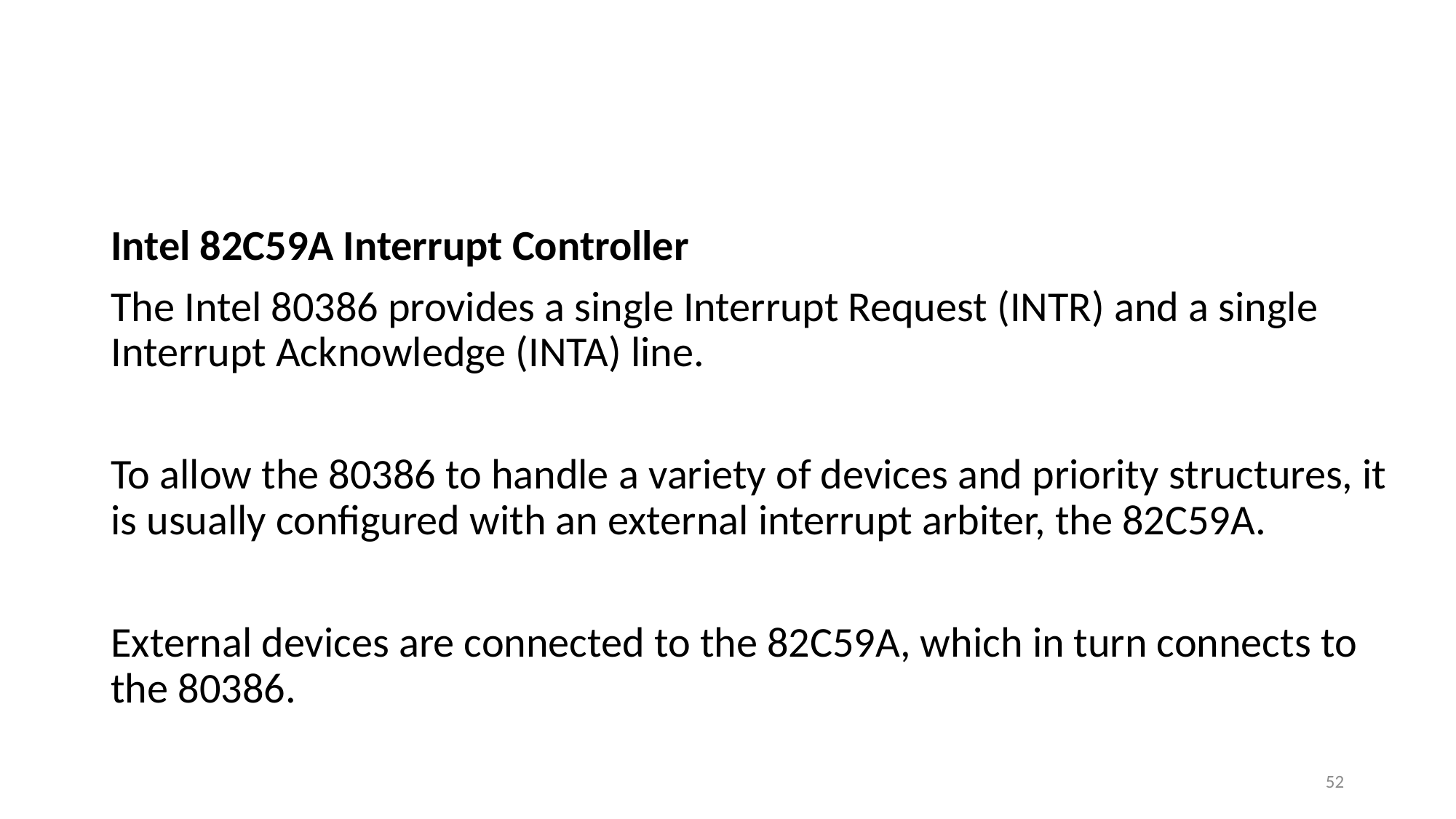

#
Intel 82C59A Interrupt Controller
The Intel 80386 provides a single Interrupt Request (INTR) and a single Interrupt Acknowledge (INTA) line.

To allow the 80386 to handle a variety of devices and priority structures, it is usually configured with an external interrupt arbiter, the 82C59A.

External devices are connected to the 82C59A, which in turn connects to the 80386.
52